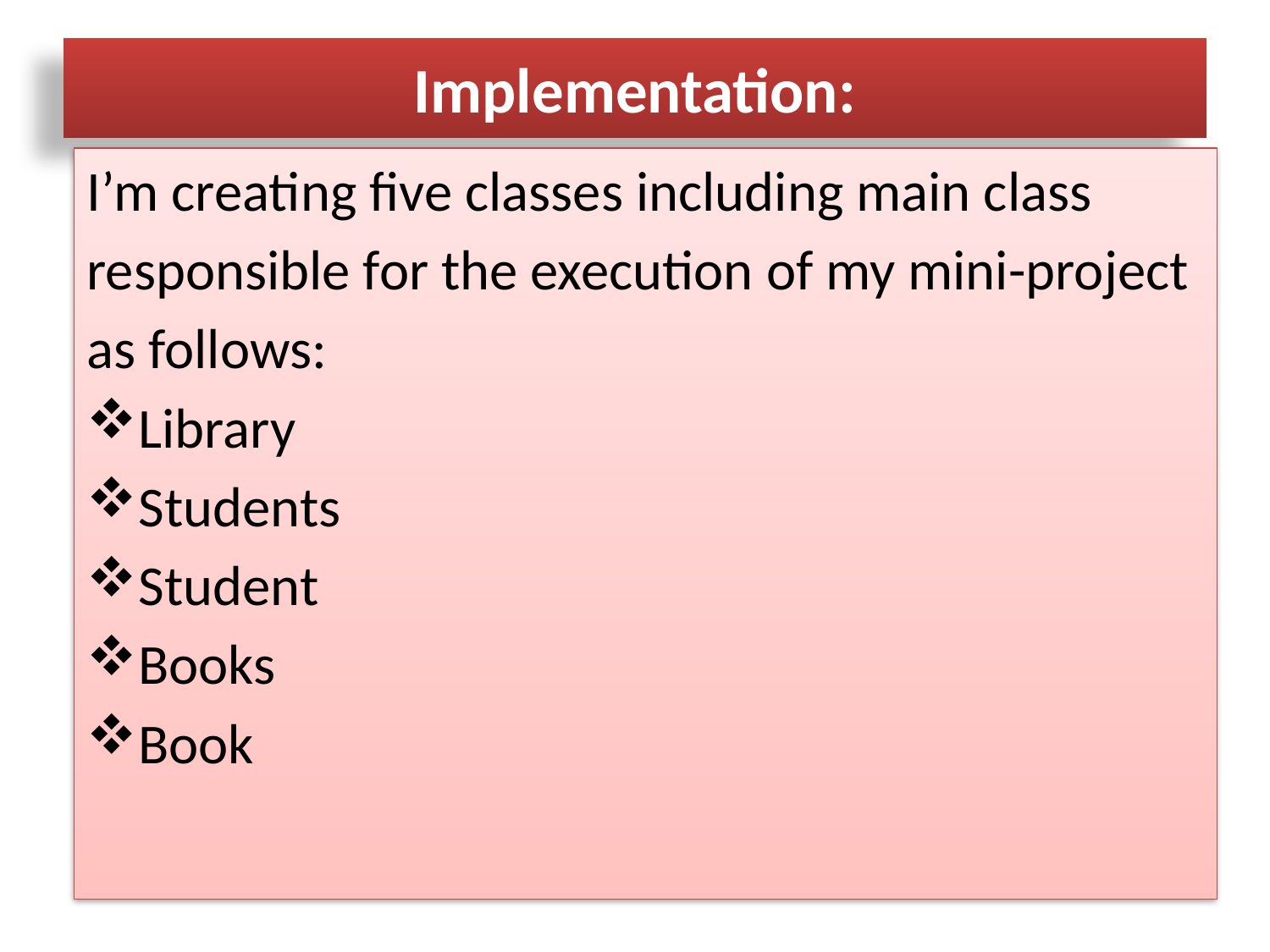

# Implementation:
I’m creating five classes including main class
responsible for the execution of my mini-project
as follows:
Library
Students
Student
Books
Book